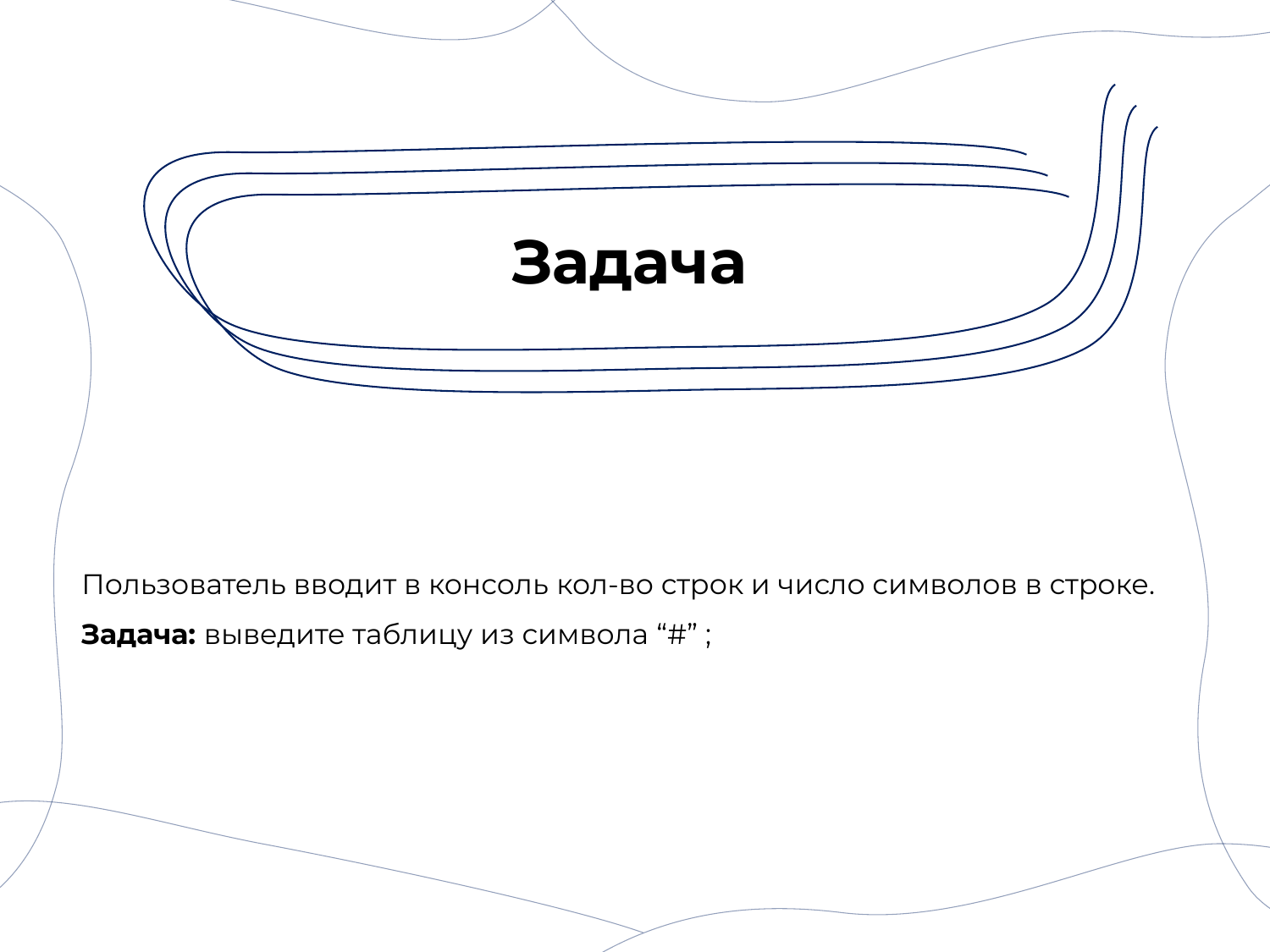

# Задача

Пользователь вводит в консоль кол-во строк и число символов в строке.
Задача: выведите таблицу из символа “#” ;